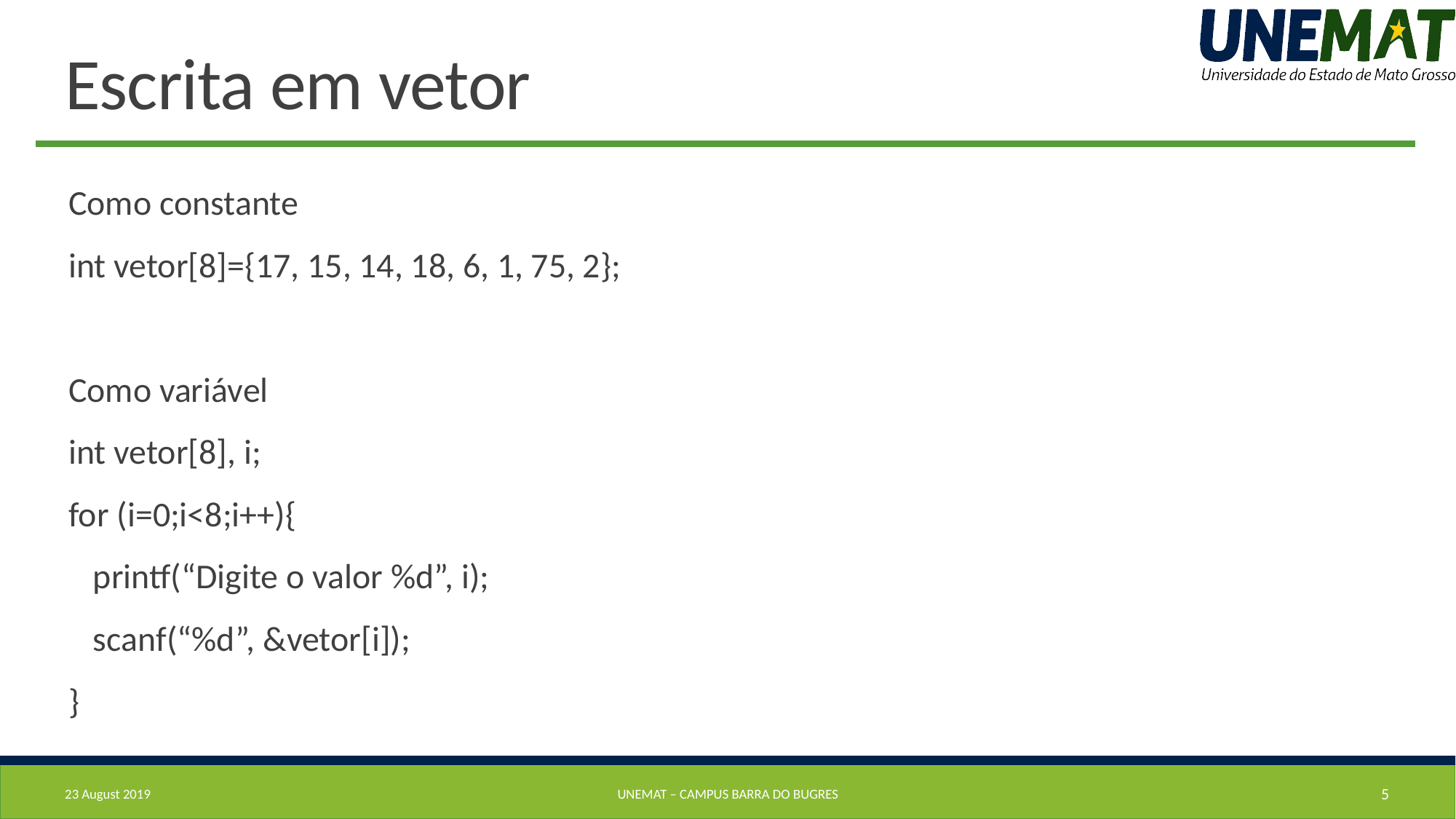

# Escrita em vetor
Como constante
int vetor[8]={17, 15, 14, 18, 6, 1, 75, 2};

Como variável
int vetor[8], i;
for (i=0;i<8;i++){
     printf(“Digite o valor %d”, i);
     scanf(“%d”, &vetor[i]);
}

23 August 2019
UNEMAT – Campus barra do bugres
5